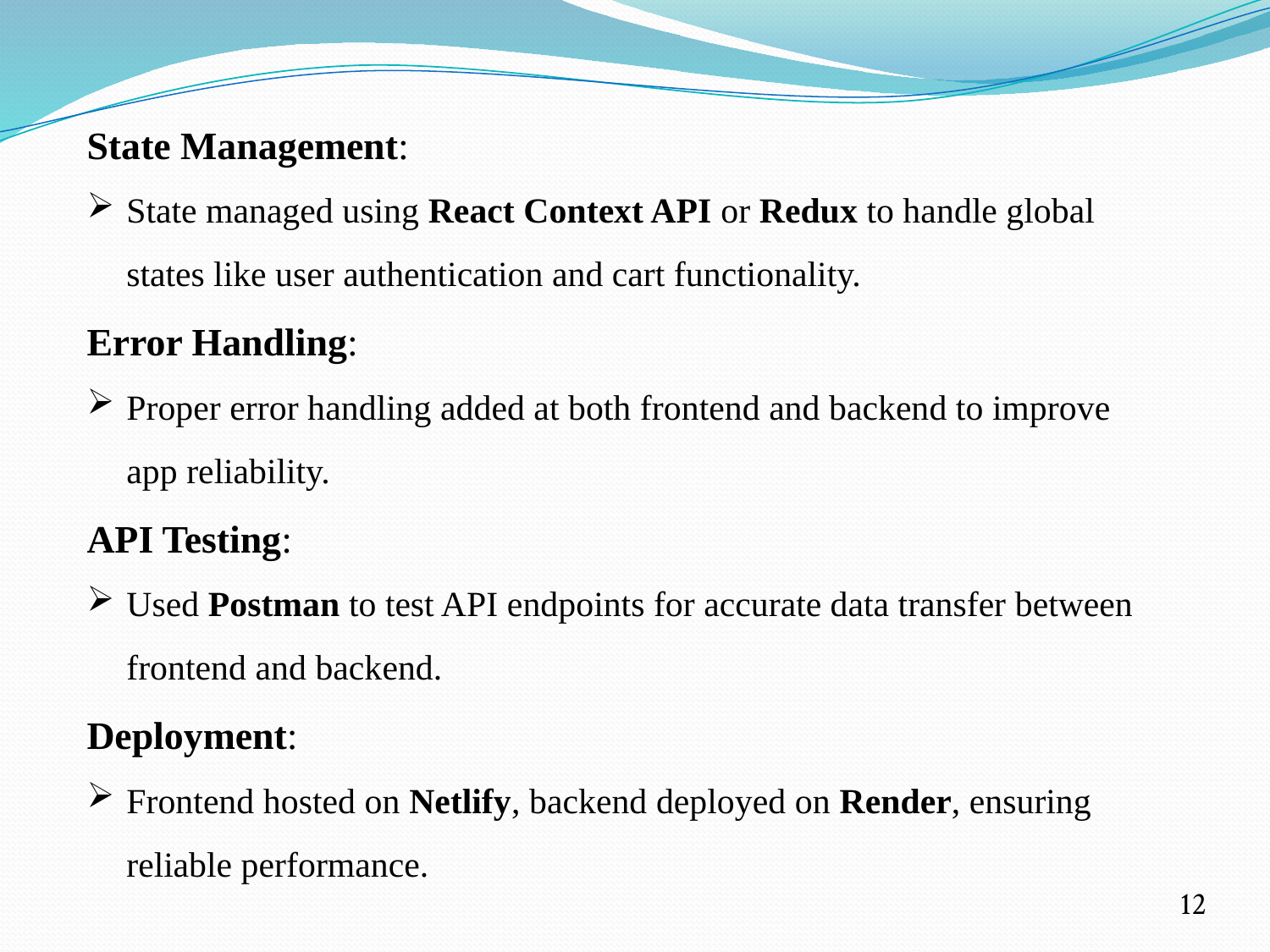

State Management:
State managed using React Context API or Redux to handle global states like user authentication and cart functionality.
Error Handling:
Proper error handling added at both frontend and backend to improve app reliability.
API Testing:
Used Postman to test API endpoints for accurate data transfer between frontend and backend.
Deployment:
Frontend hosted on Netlify, backend deployed on Render, ensuring reliable performance.

12